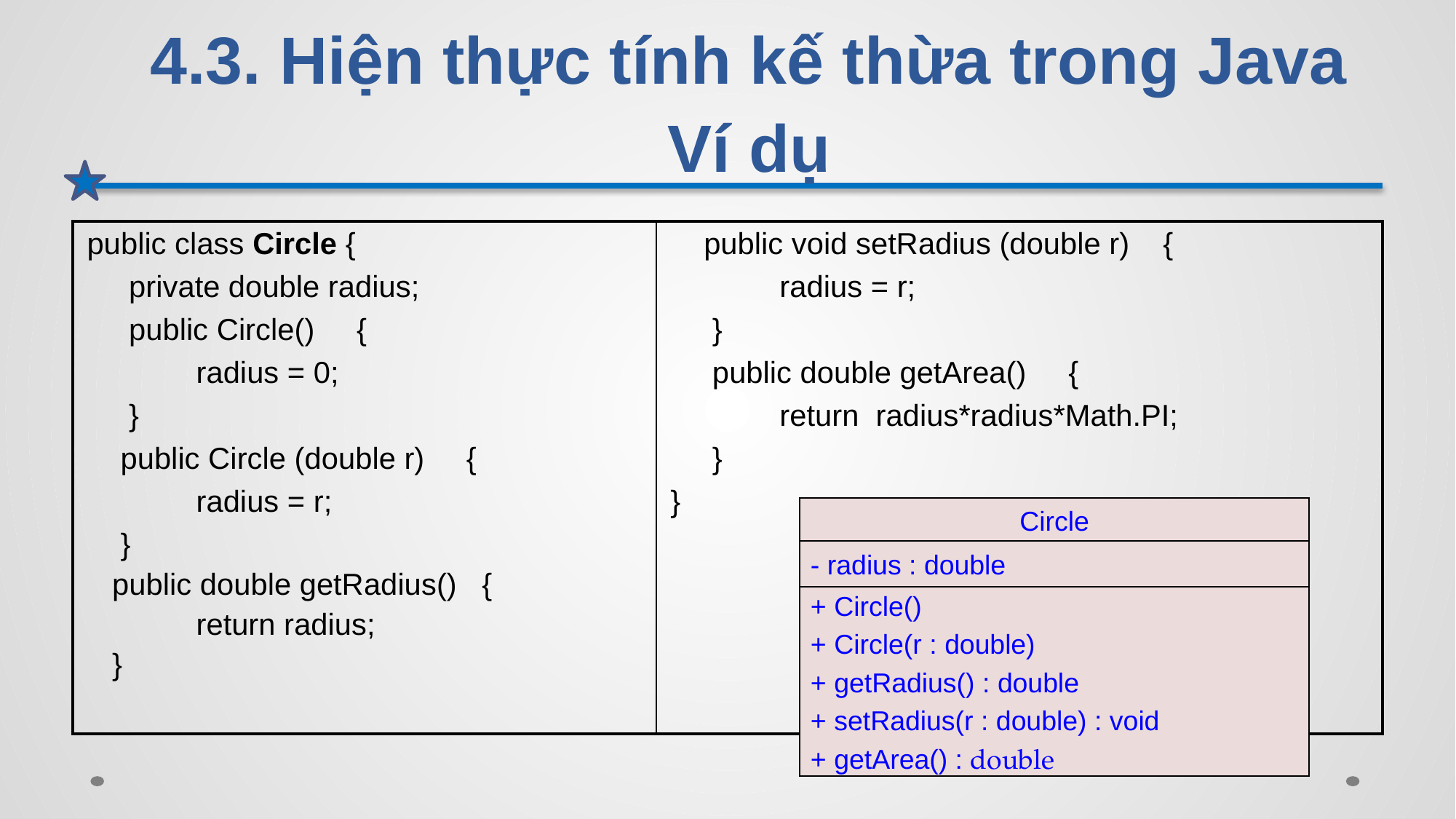

# 4.3. Hiện thực tính kế thừa trong Java Ví dụ
| public class Circle { private double radius; public Circle() { radius = 0; } public Circle (double r) { radius = r; } public double getRadius() { return radius; } | public void setRadius (double r) { radius = r; } public double getArea() { return radius\*radius\*Math.PI; } } |
| --- | --- |
Circle
- radius : double
+ Circle()
+ Circle(r : double)
+ getRadius() : double
+ setRadius(r : double) : void
+ getArea() : double